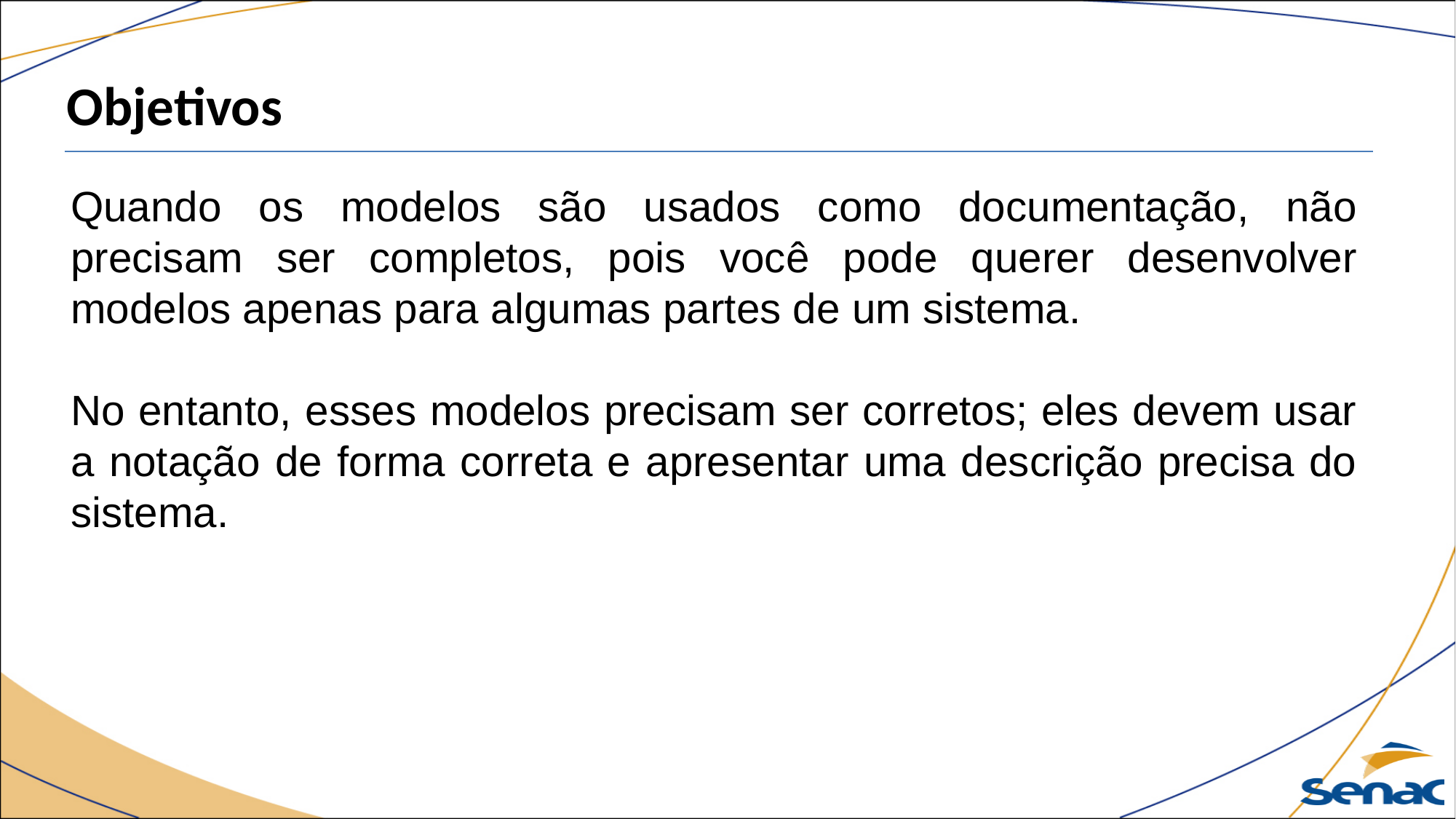

Objetivos
Quando os modelos são usados como documentação, não precisam ser completos, pois você pode querer desenvolver modelos apenas para algumas partes de um sistema.

No entanto, esses modelos precisam ser corretos; eles devem usar a notação de forma correta e apresentar uma descrição precisa do sistema.